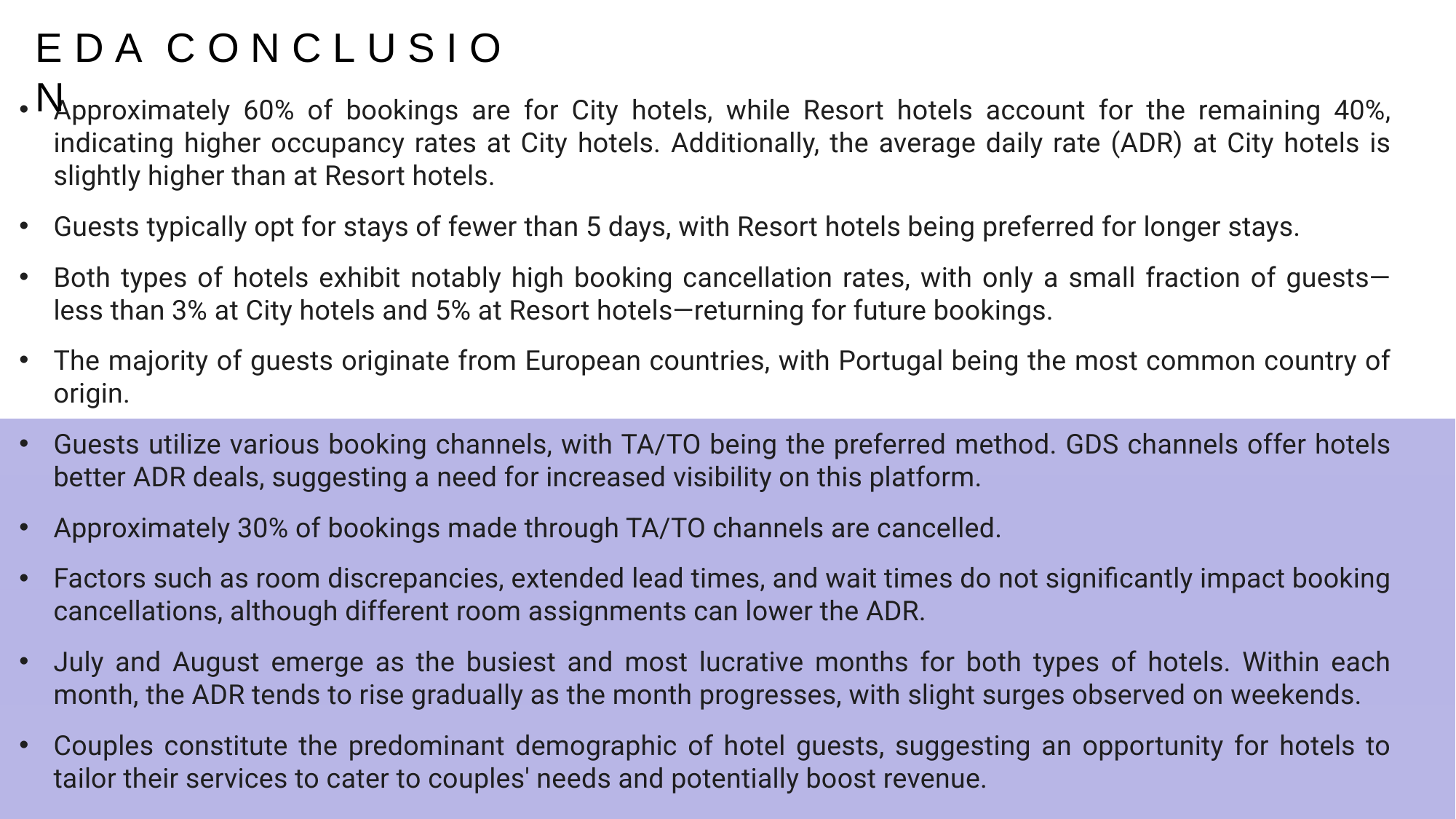

# E D A	C O N C L U S I O N
Approximately 60% of bookings are for City hotels, while Resort hotels account for the remaining 40%, indicating higher occupancy rates at City hotels. Additionally, the average daily rate (ADR) at City hotels is slightly higher than at Resort hotels.
Guests typically opt for stays of fewer than 5 days, with Resort hotels being preferred for longer stays.
Both types of hotels exhibit notably high booking cancellation rates, with only a small fraction of guests—less than 3% at City hotels and 5% at Resort hotels—returning for future bookings.
The majority of guests originate from European countries, with Portugal being the most common country of origin.
Guests utilize various booking channels, with TA/TO being the preferred method. GDS channels offer hotels better ADR deals, suggesting a need for increased visibility on this platform.
Approximately 30% of bookings made through TA/TO channels are cancelled.
Factors such as room discrepancies, extended lead times, and wait times do not significantly impact booking cancellations, although different room assignments can lower the ADR.
July and August emerge as the busiest and most lucrative months for both types of hotels. Within each month, the ADR tends to rise gradually as the month progresses, with slight surges observed on weekends.
Couples constitute the predominant demographic of hotel guests, suggesting an opportunity for hotels to tailor their services to cater to couples' needs and potentially boost revenue.